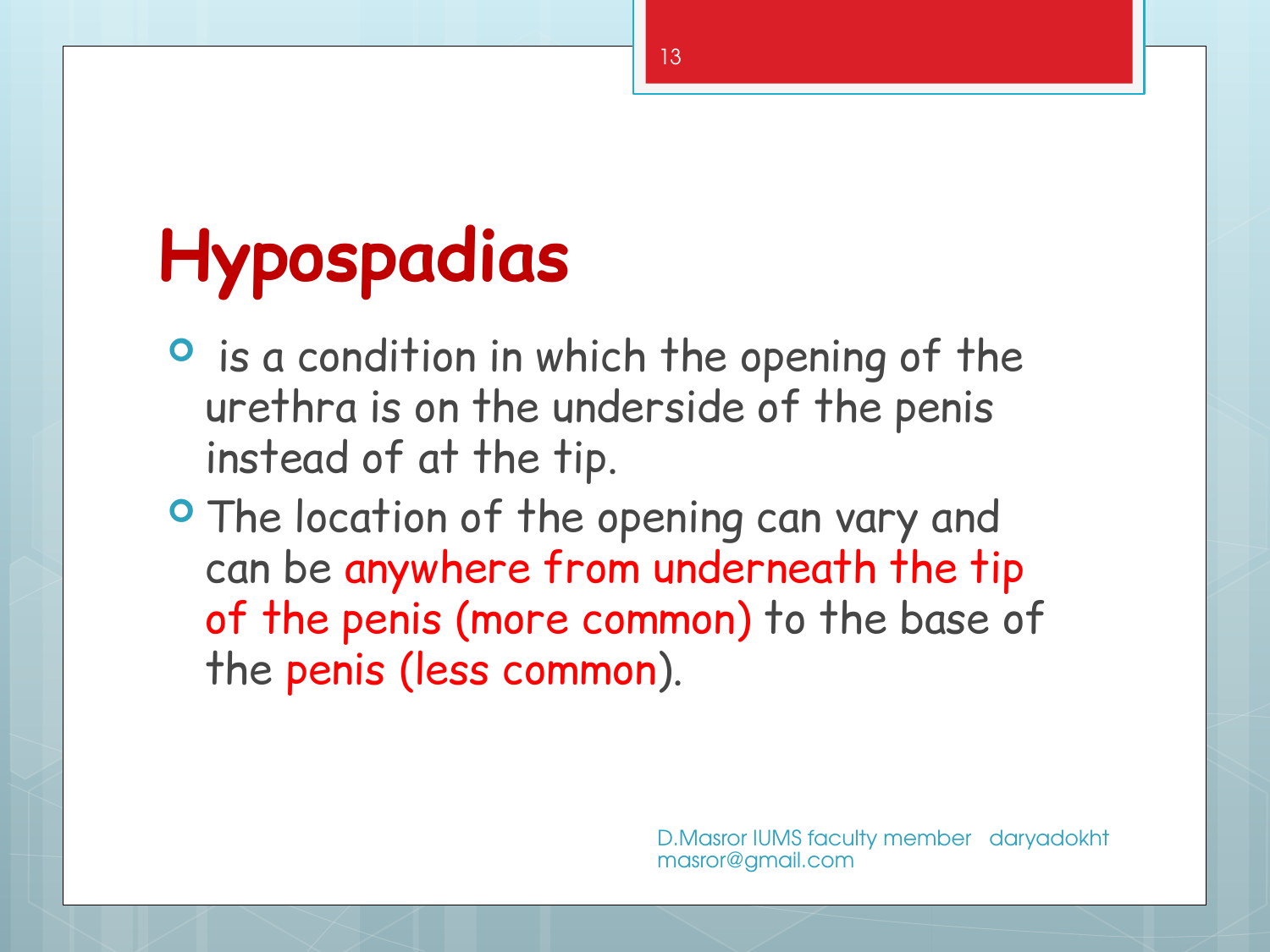

13
# Hypospadias
 is a condition in which the opening of the urethra is on the underside of the penis instead of at the tip.
The location of the opening can vary and can be anywhere from underneath the tip of the penis (more common) to the base of the penis (less common).
D.Masror IUMS faculty member   daryadokhtmasror@gmail.com